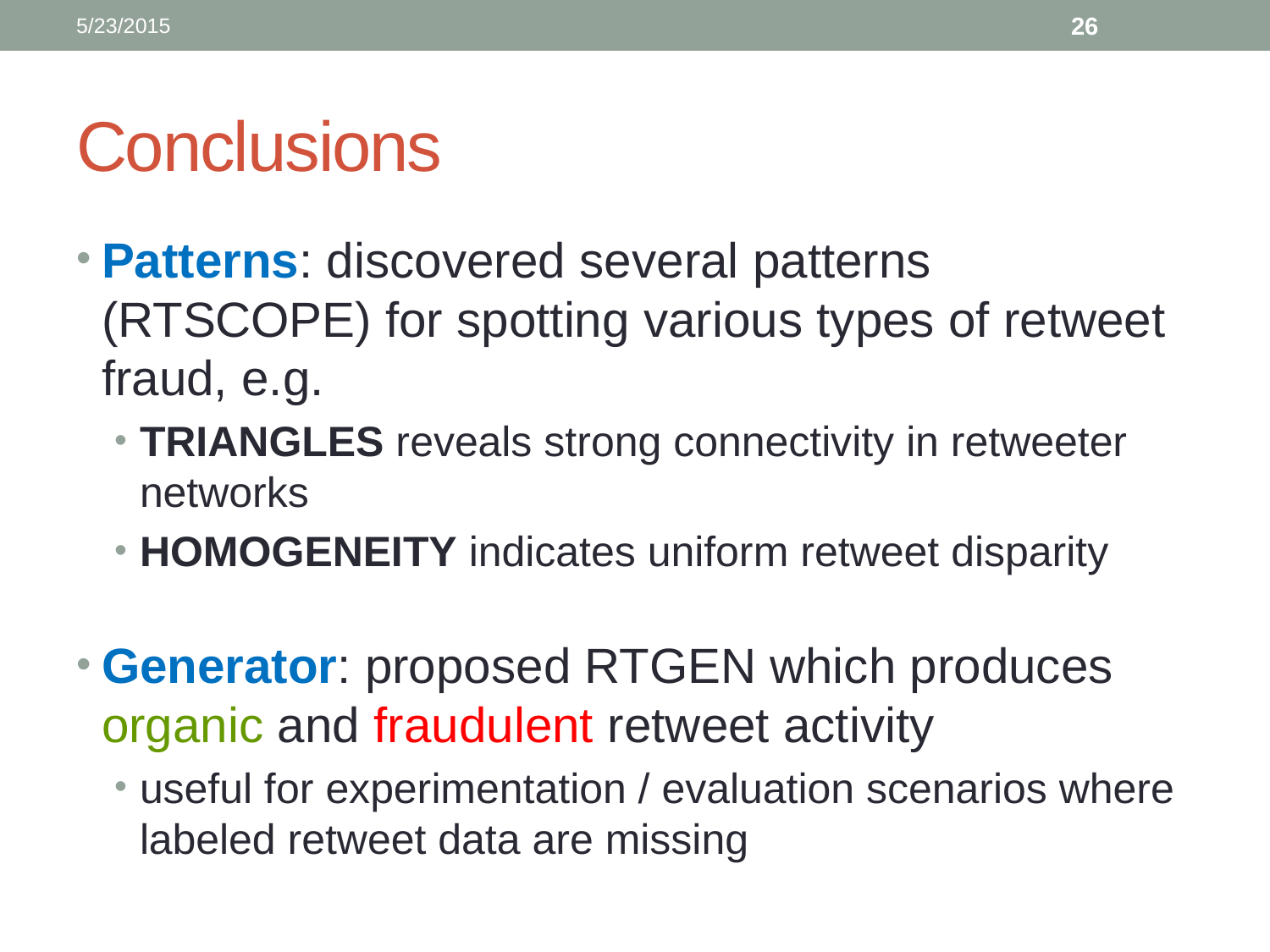

5/23/2015
26
# Conclusions
Patterns: discovered several patterns (RTSCOPE) for spotting various types of retweet fraud, e.g.
TRIANGLES reveals strong connectivity in retweeter networks
HOMOGENEITY indicates uniform retweet disparity

Generator: proposed RTGEN which produces organic and fraudulent retweet activity
useful for experimentation / evaluation scenarios where labeled retweet data are missing